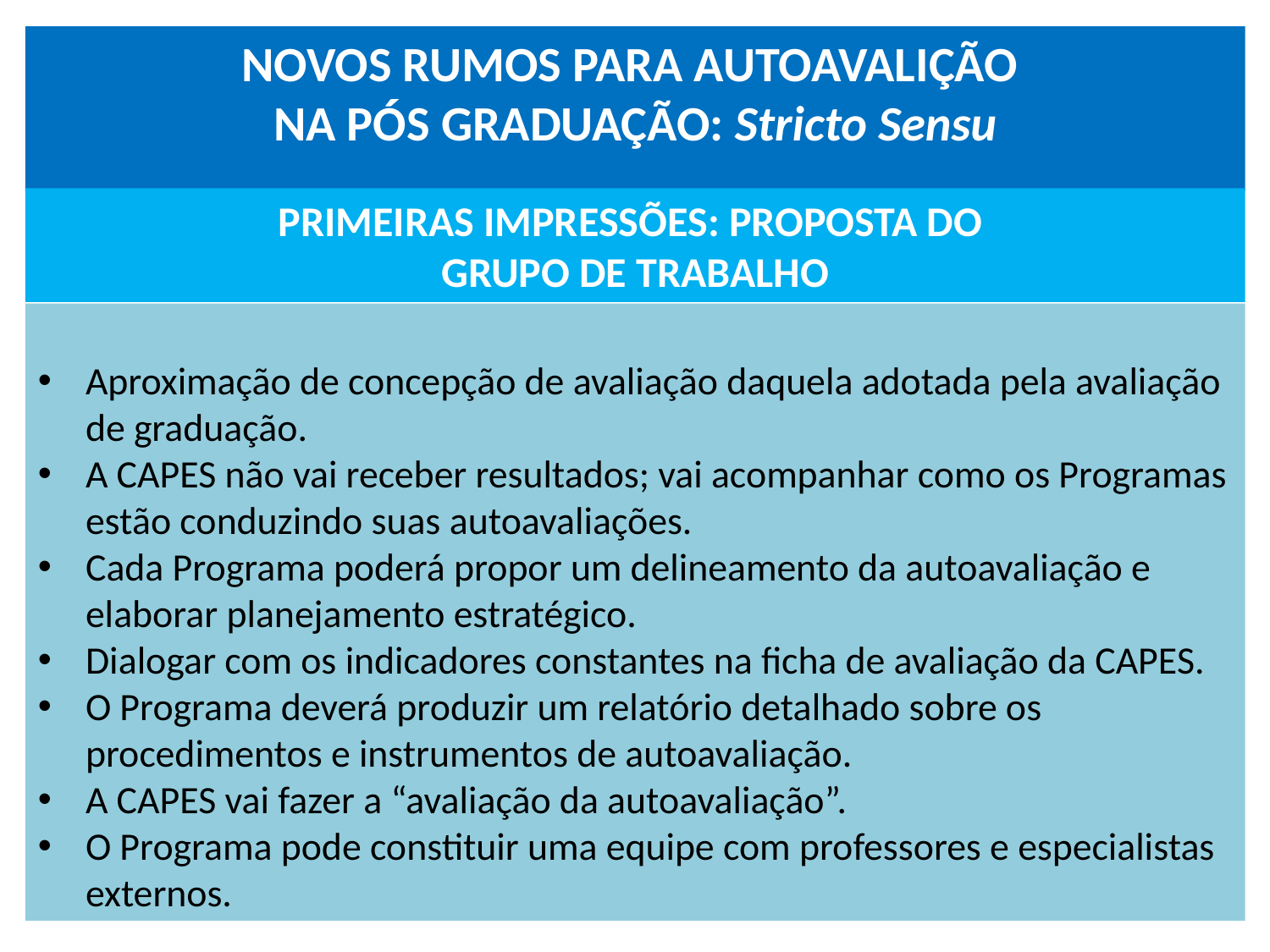

NOVOS RUMOS PARA AUTOAVALIÇÃO
NA PÓS GRADUAÇÃO: Stricto Sensu

PRIMEIRAS IMPRESSÕES: PROPOSTA DO
GRUPO DE TRABALHO

Aproximação de concepção de avaliação daquela adotada pela avaliação de graduação.
A CAPES não vai receber resultados; vai acompanhar como os Programas estão conduzindo suas autoavaliações.
Cada Programa poderá propor um delineamento da autoavaliação e elaborar planejamento estratégico.
Dialogar com os indicadores constantes na ficha de avaliação da CAPES.
O Programa deverá produzir um relatório detalhado sobre os procedimentos e instrumentos de autoavaliação.
A CAPES vai fazer a “avaliação da autoavaliação”.
O Programa pode constituir uma equipe com professores e especialistas externos.